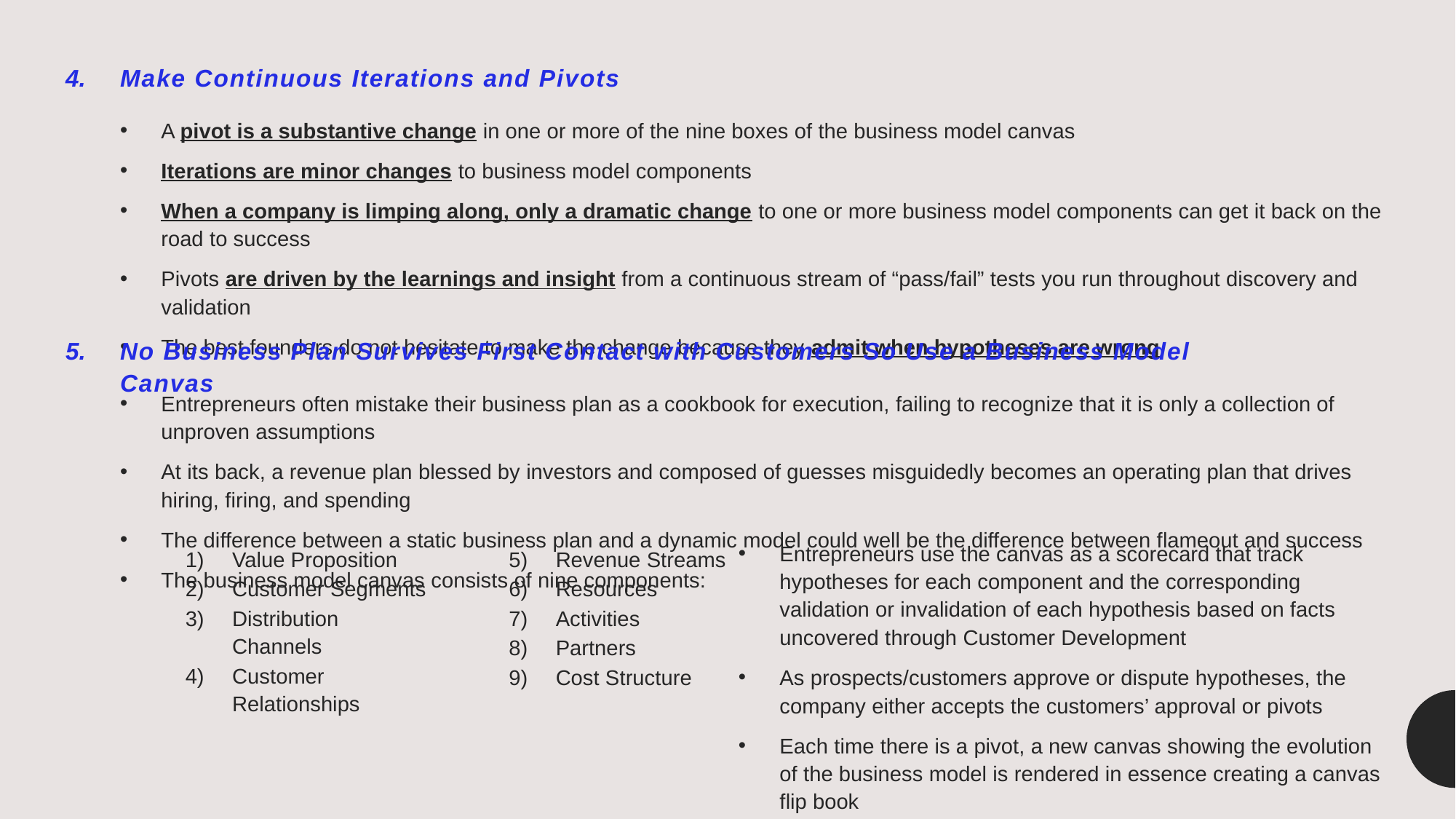

Make Continuous Iterations and Pivots
A pivot is a substantive change in one or more of the nine boxes of the business model canvas
Iterations are minor changes to business model components
When a company is limping along, only a dramatic change to one or more business model components can get it back on the road to success
Pivots are driven by the learnings and insight from a continuous stream of “pass/fail” tests you run throughout discovery and validation
The best founders do not hesitate to make the change because they admit when hypotheses are wrong
No Business Plan Survives First Contact with Customers So Use a Business Model Canvas
Entrepreneurs often mistake their business plan as a cookbook for execution, failing to recognize that it is only a collection of unproven assumptions
At its back, a revenue plan blessed by investors and composed of guesses misguidedly becomes an operating plan that drives hiring, firing, and spending
The difference between a static business plan and a dynamic model could well be the difference between flameout and success
The business model canvas consists of nine components:
Entrepreneurs use the canvas as a scorecard that track hypotheses for each component and the corresponding validation or invalidation of each hypothesis based on facts uncovered through Customer Development
As prospects/customers approve or dispute hypotheses, the company either accepts the customers’ approval or pivots
Each time there is a pivot, a new canvas showing the evolution of the business model is rendered in essence creating a canvas flip book
Value Proposition
Customer Segments
Distribution Channels
Customer Relationships
Revenue Streams
Resources
Activities
Partners
Cost Structure